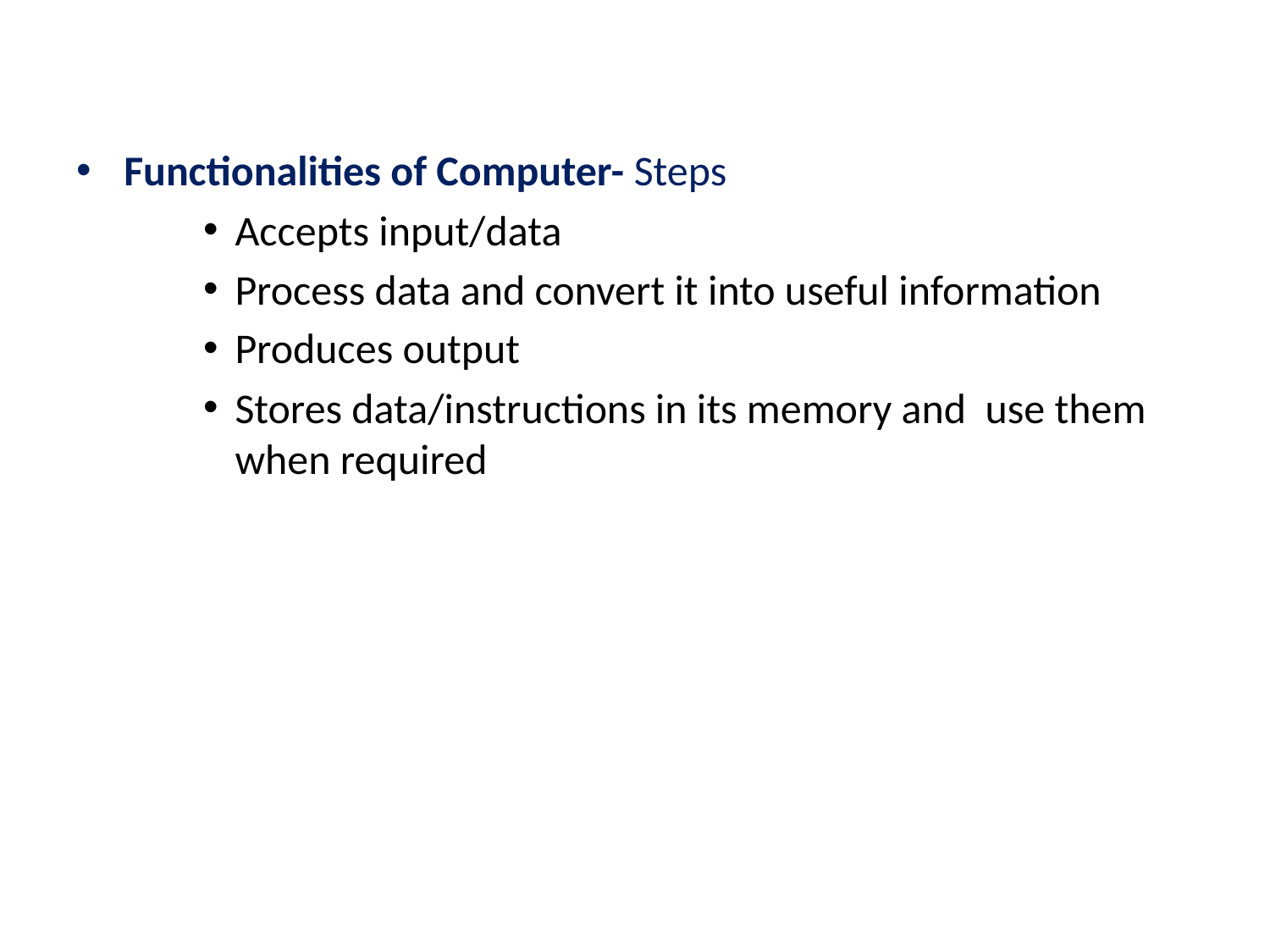

Functionalities of Computer- Steps
Accepts input/data
Process data and convert it into useful information
Produces output
Stores data/instructions in its memory and  use them when required